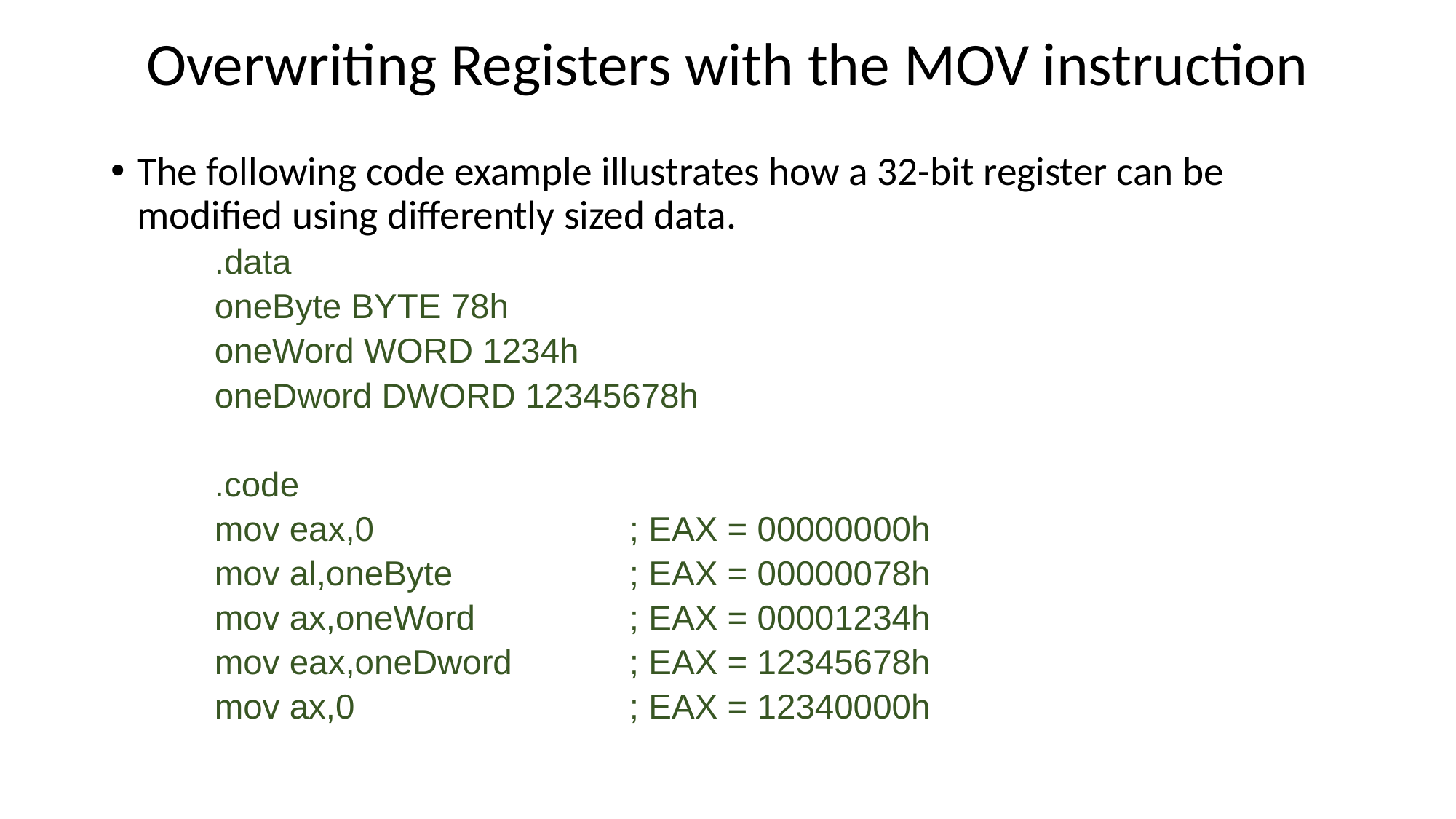

# Overwriting Registers with the MOV instruction
The following code example illustrates how a 32-bit register can be modified using differently sized data.
.data
oneByte BYTE 78h
oneWord WORD 1234h
oneDword DWORD 12345678h

.code
mov eax,0 			; EAX = 00000000h
mov al,oneByte 		; EAX = 00000078h
mov ax,oneWord 		; EAX = 00001234h
mov eax,oneDword 		; EAX = 12345678h
mov ax,0			; EAX = 12340000h